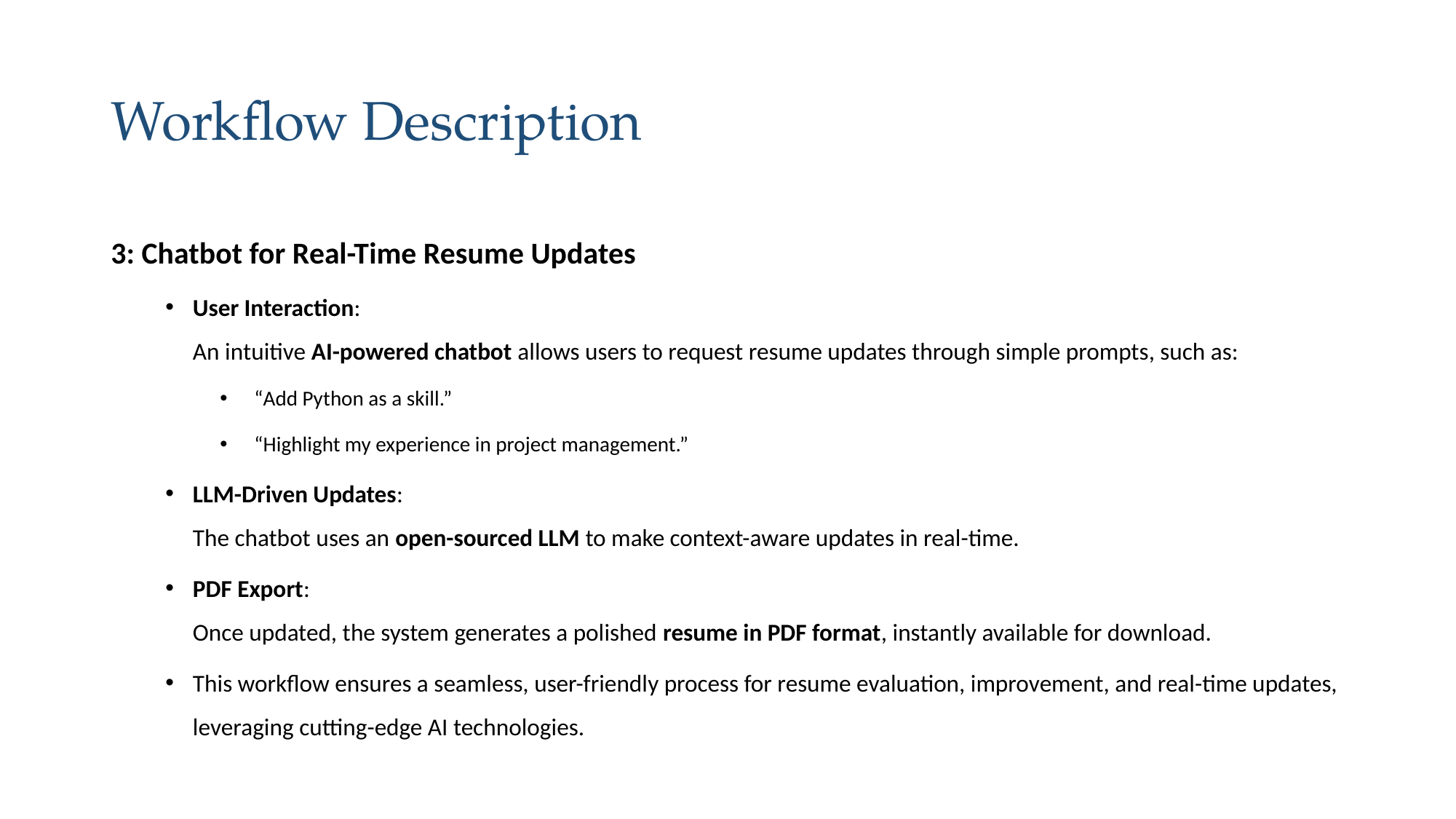

# Workflow Description
3: Chatbot for Real-Time Resume Updates
User Interaction:
An intuitive AI-powered chatbot allows users to request resume updates through simple prompts, such as:
“Add Python as a skill.”
“Highlight my experience in project management.”
LLM-Driven Updates:
The chatbot uses an open-sourced LLM to make context-aware updates in real-time.
PDF Export:
Once updated, the system generates a polished resume in PDF format, instantly available for download.
This workflow ensures a seamless, user-friendly process for resume evaluation, improvement, and real-time updates, leveraging cutting-edge AI technologies.